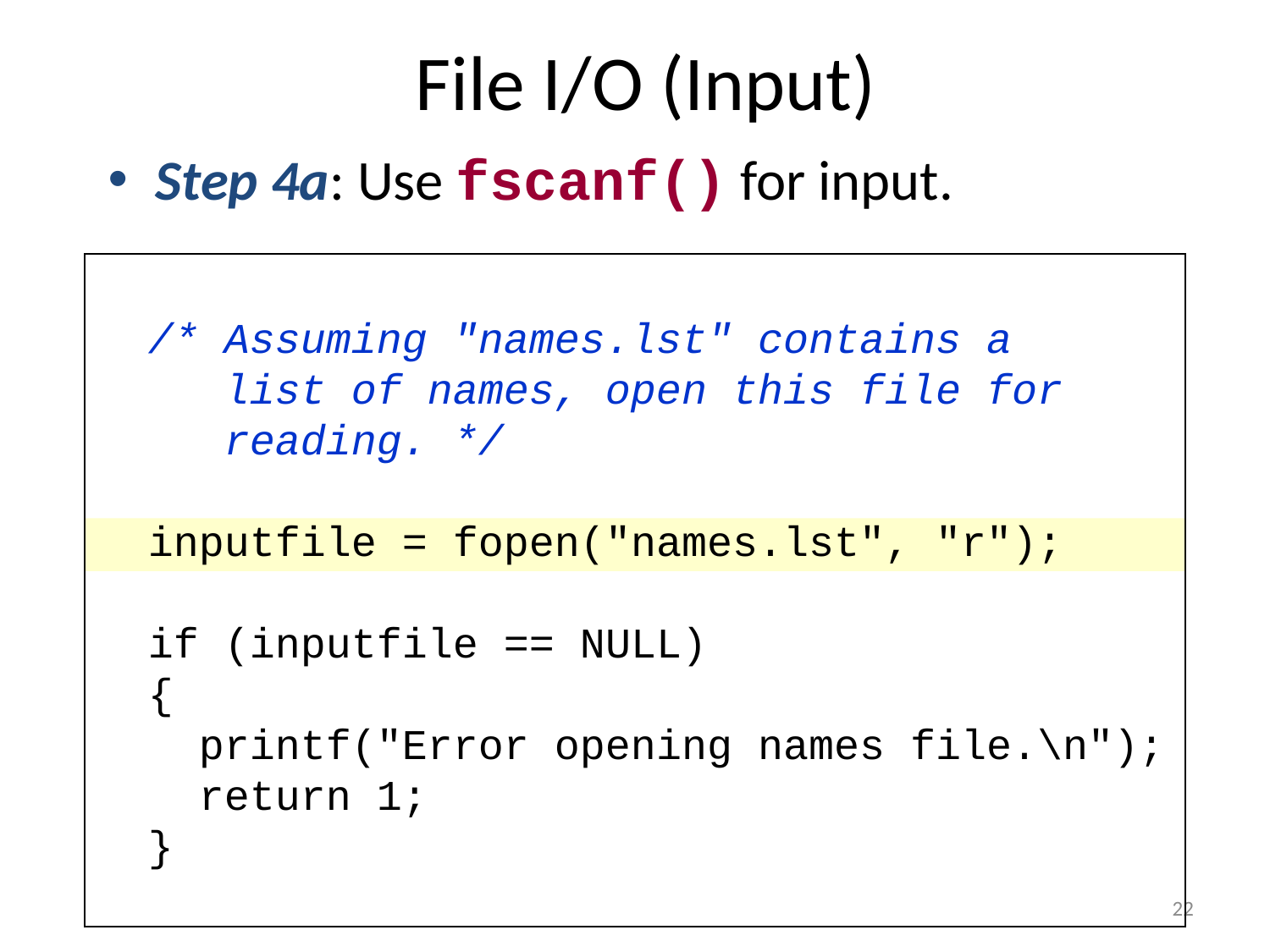

# File I/O (Input)
Step 4a: Use fscanf() for input.

  /* Assuming "names.lst" contains a
     list of names, open this file for
     reading. */

  inputfile = fopen("names.lst", "r");

  if (inputfile == NULL)
  {
    printf("Error opening names file.\n");
    return 1;
  }

22